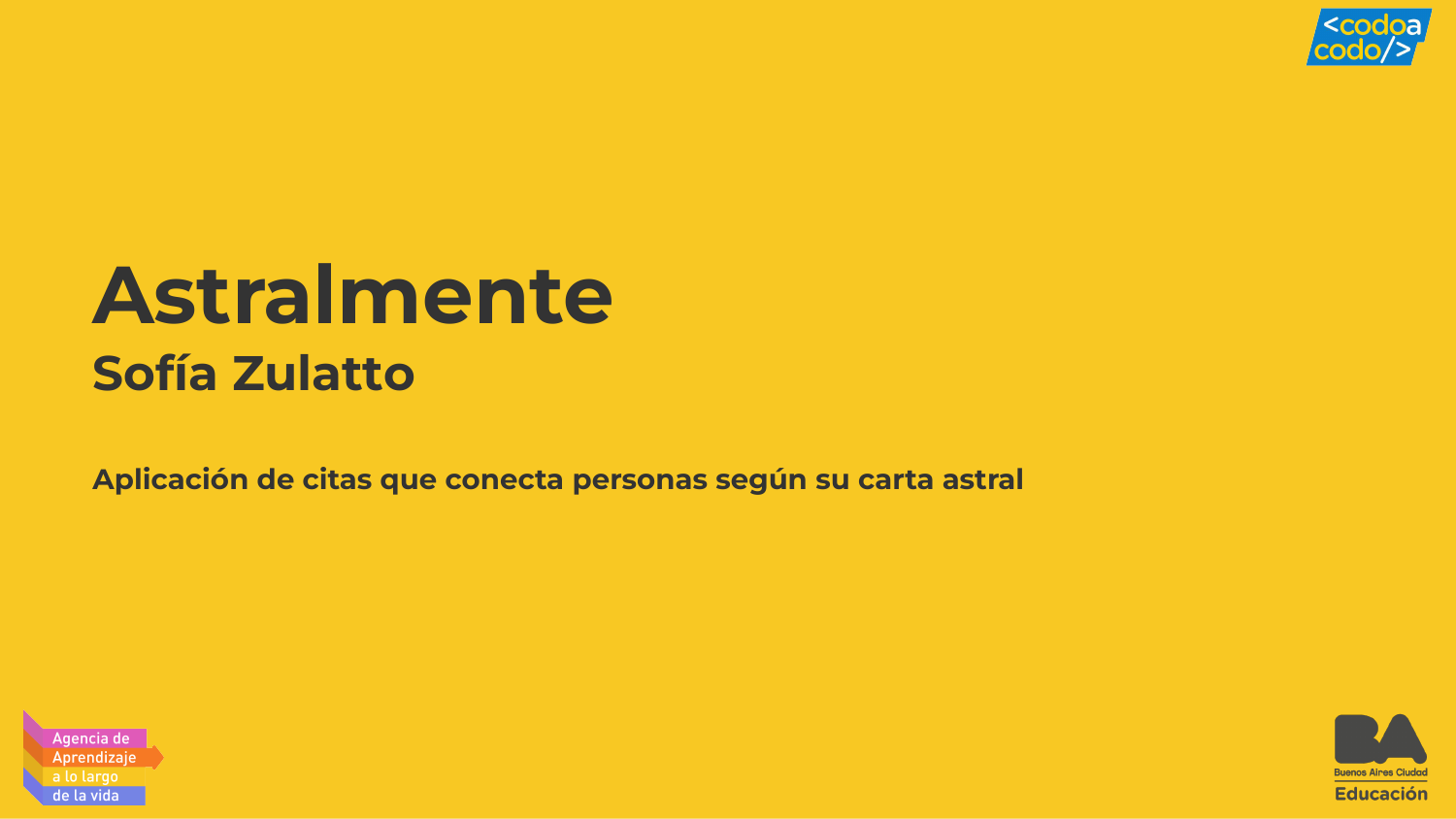

# Astralmente
Sofía Zulatto

Aplicación de citas que conecta personas según su carta astral